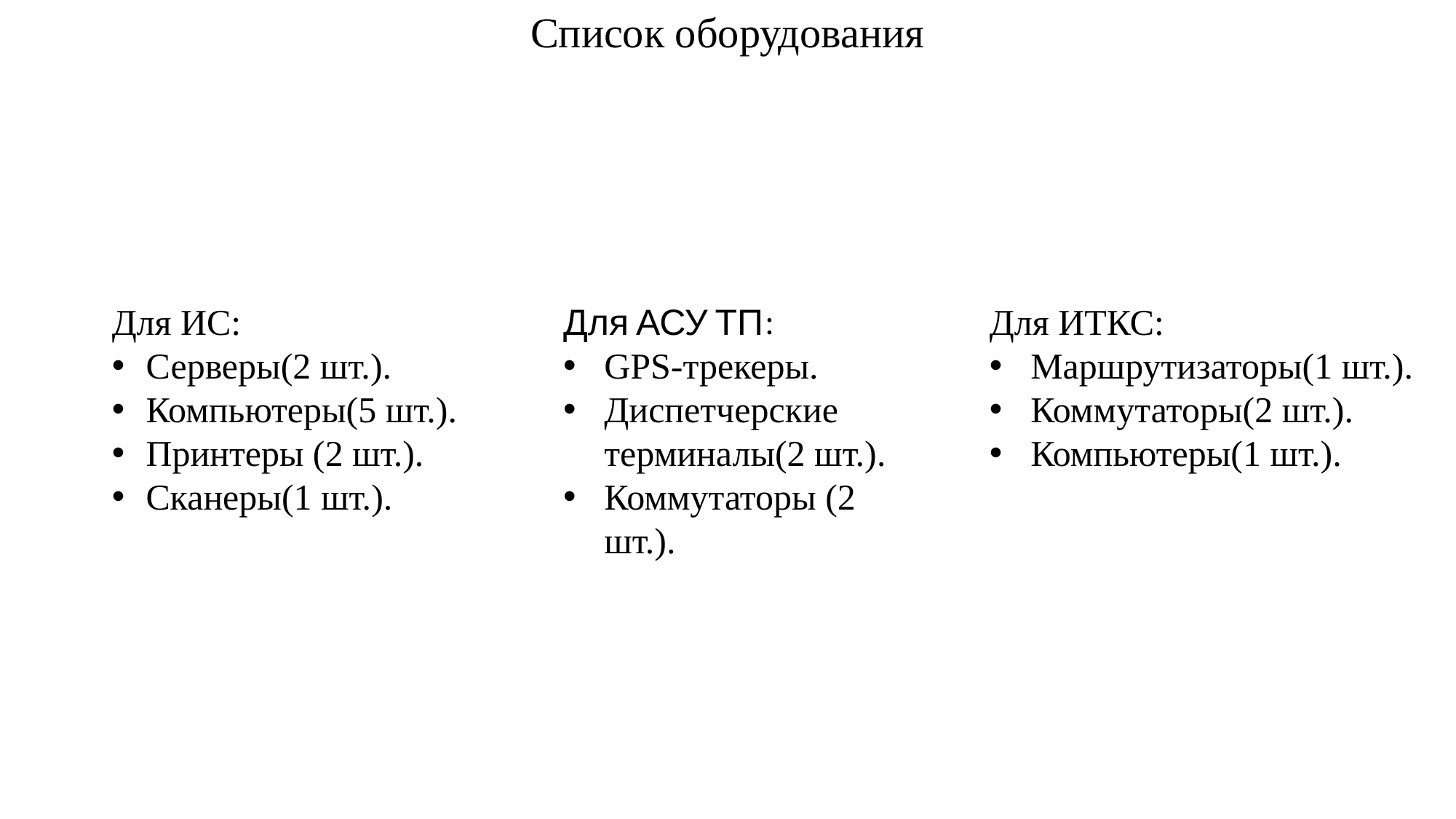

Список оборудования
Для ИС:
Серверы(2 шт.).
Компьютеры(5 шт.).
Принтеры (2 шт.).
Сканеры(1 шт.).
Для АСУ ТП:
GPS-трекеры.
Диспетчерские терминалы(2 шт.).
Коммутаторы (2 шт.).
Для ИТКС:
Маршрутизаторы(1 шт.).
Коммутаторы(2 шт.).
Компьютеры(1 шт.).